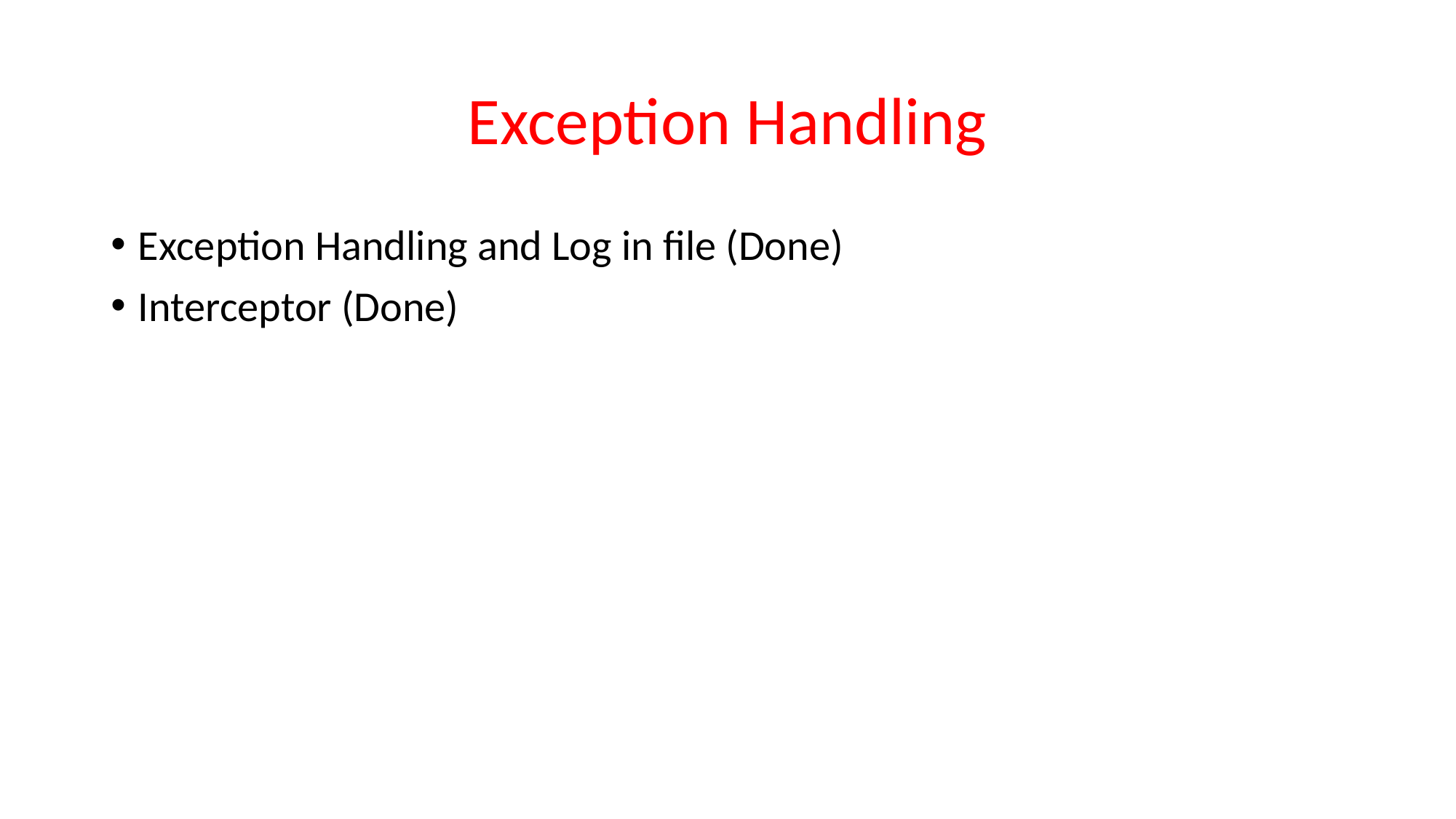

# Exception Handling
Exception Handling and Log in file (Done)
Interceptor (Done)